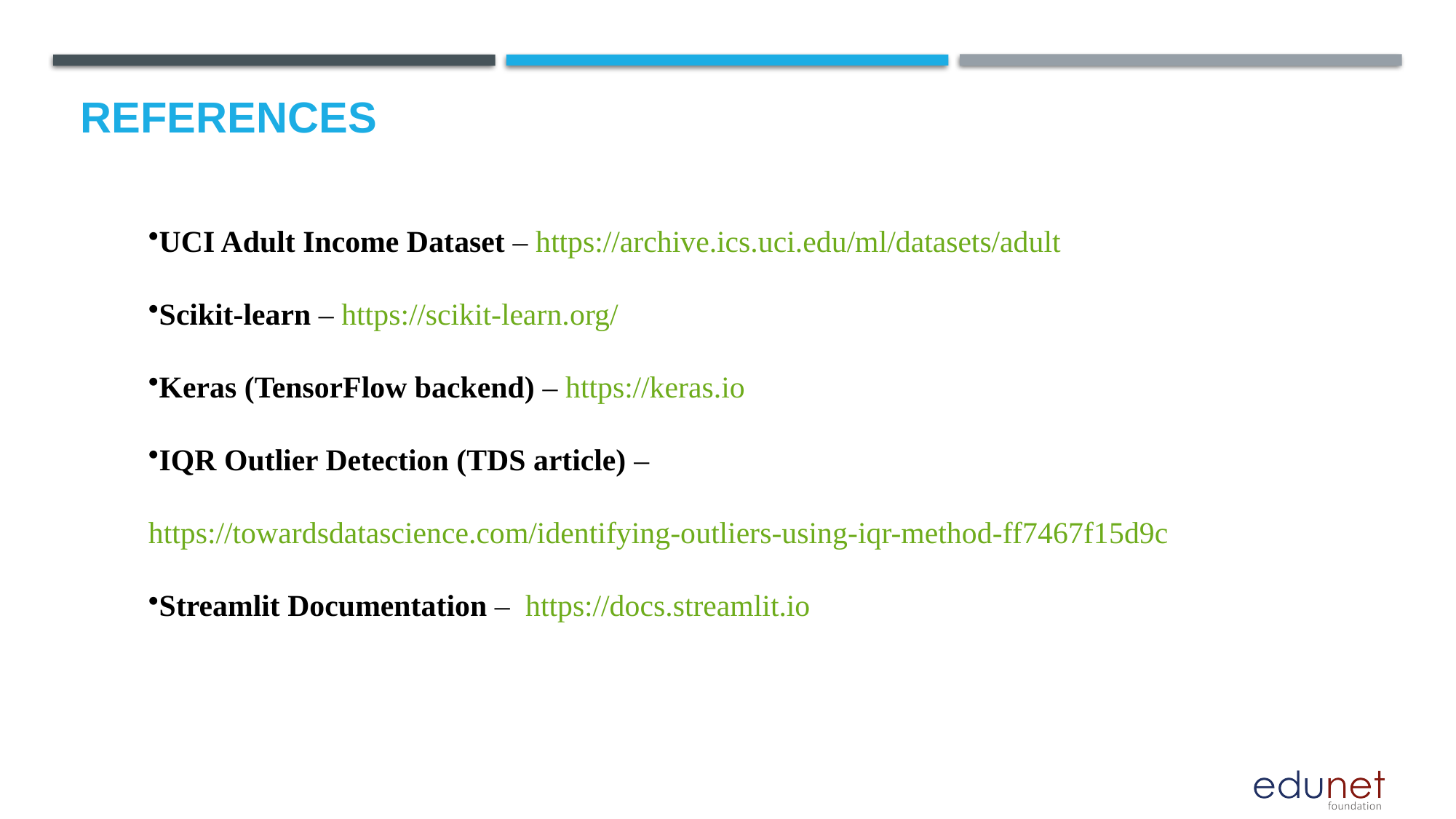

# References
UCI Adult Income Dataset – https://archive.ics.uci.edu/ml/datasets/adult
Scikit-learn – https://scikit-learn.org/
Keras (TensorFlow backend) – https://keras.io
IQR Outlier Detection (TDS article) –
https://towardsdatascience.com/identifying-outliers-using-iqr-method-ff7467f15d9c
Streamlit Documentation –  https://docs.streamlit.io